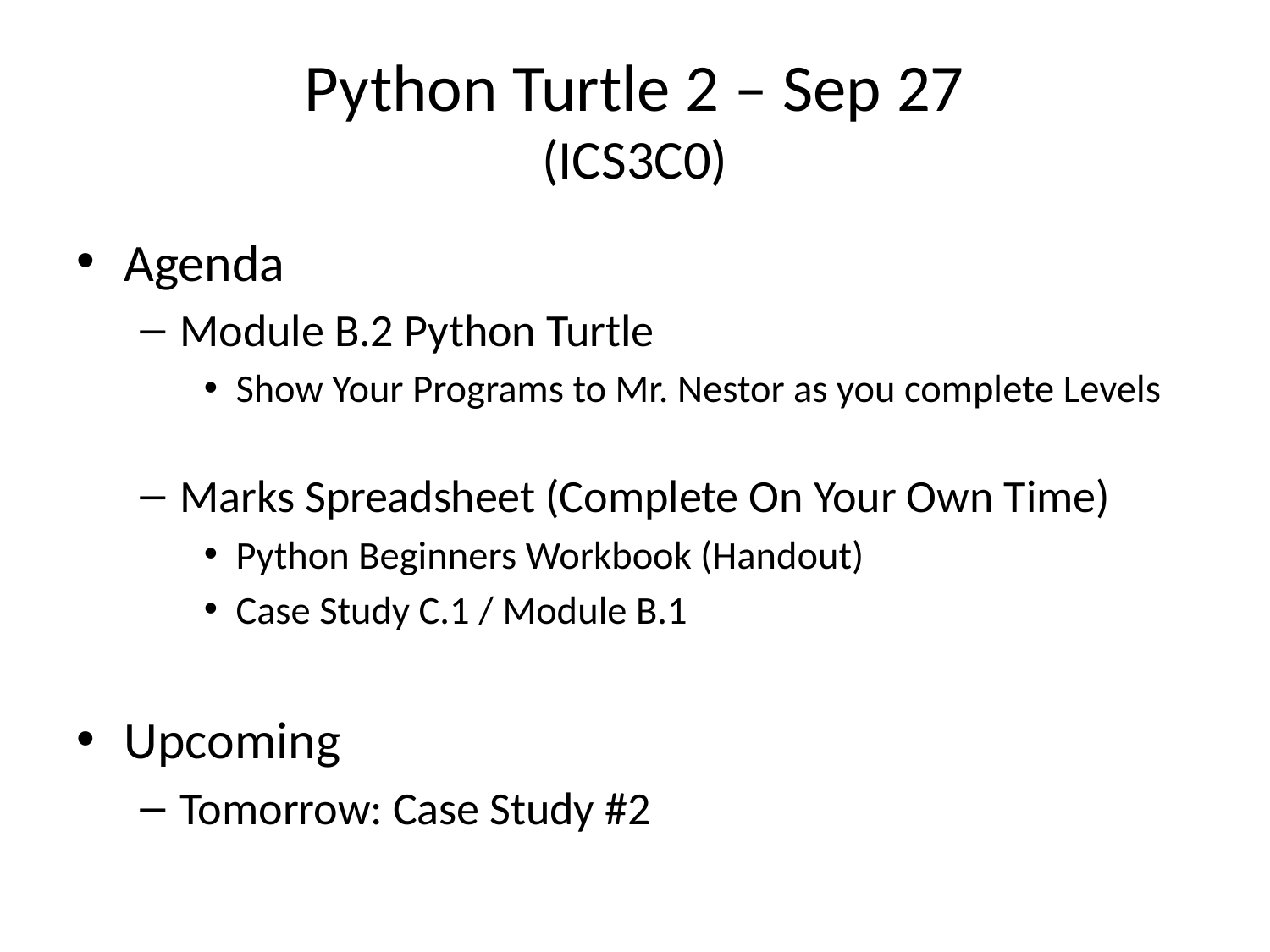

# Python Turtle 2 – Sep 27 (ICS3C0)
Agenda
Module B.2 Python Turtle
Show Your Programs to Mr. Nestor as you complete Levels
Marks Spreadsheet (Complete On Your Own Time)
Python Beginners Workbook (Handout)
Case Study C.1 / Module B.1

Upcoming
Tomorrow: Case Study #2